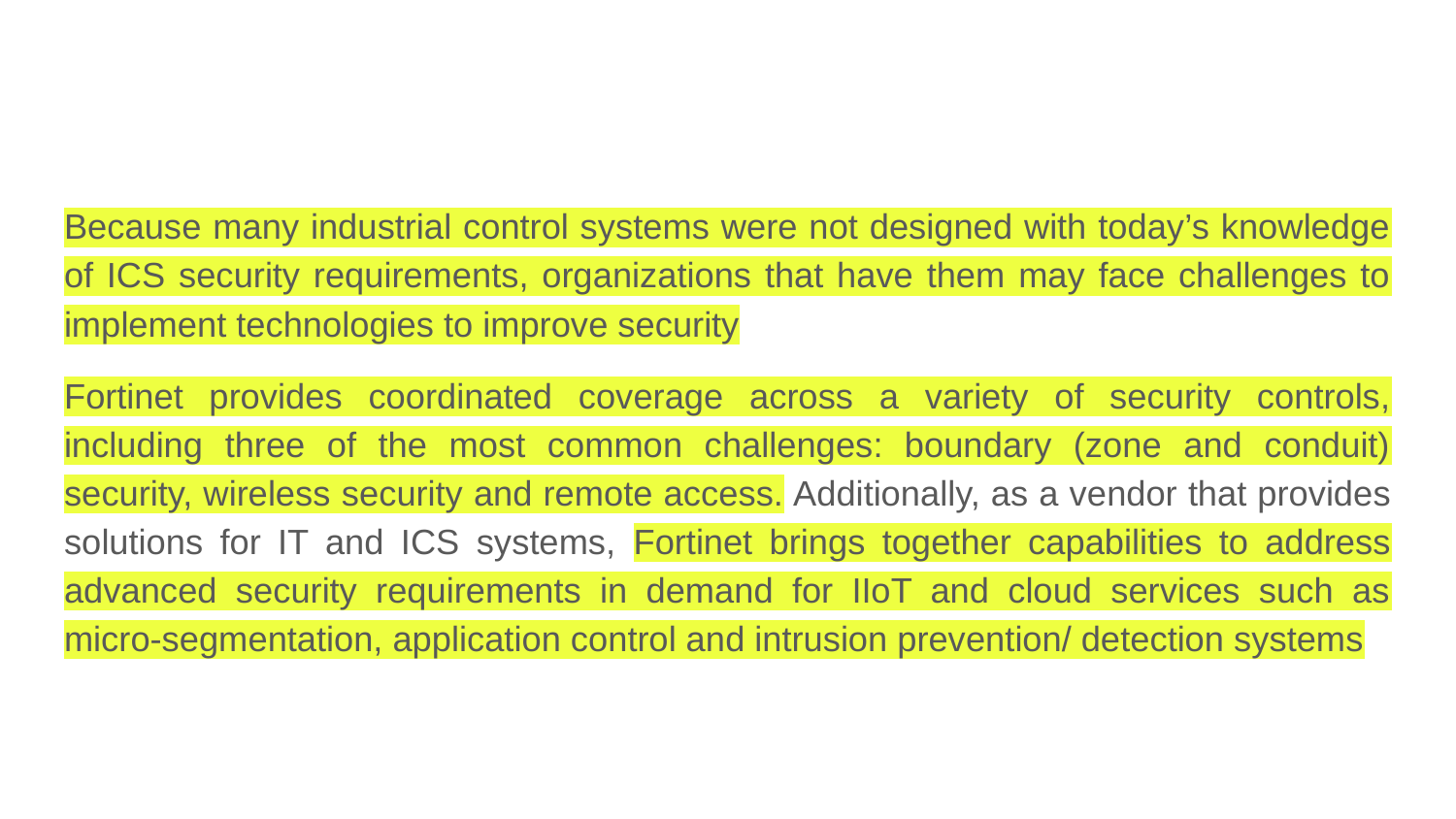

Because many industrial control systems were not designed with today’s knowledge of ICS security requirements, organizations that have them may face challenges to implement technologies to improve security
Fortinet provides coordinated coverage across a variety of security controls, including three of the most common challenges: boundary (zone and conduit) security, wireless security and remote access. Additionally, as a vendor that provides solutions for IT and ICS systems, Fortinet brings together capabilities to address advanced security requirements in demand for IIoT and cloud services such as micro-segmentation, application control and intrusion prevention/ detection systems